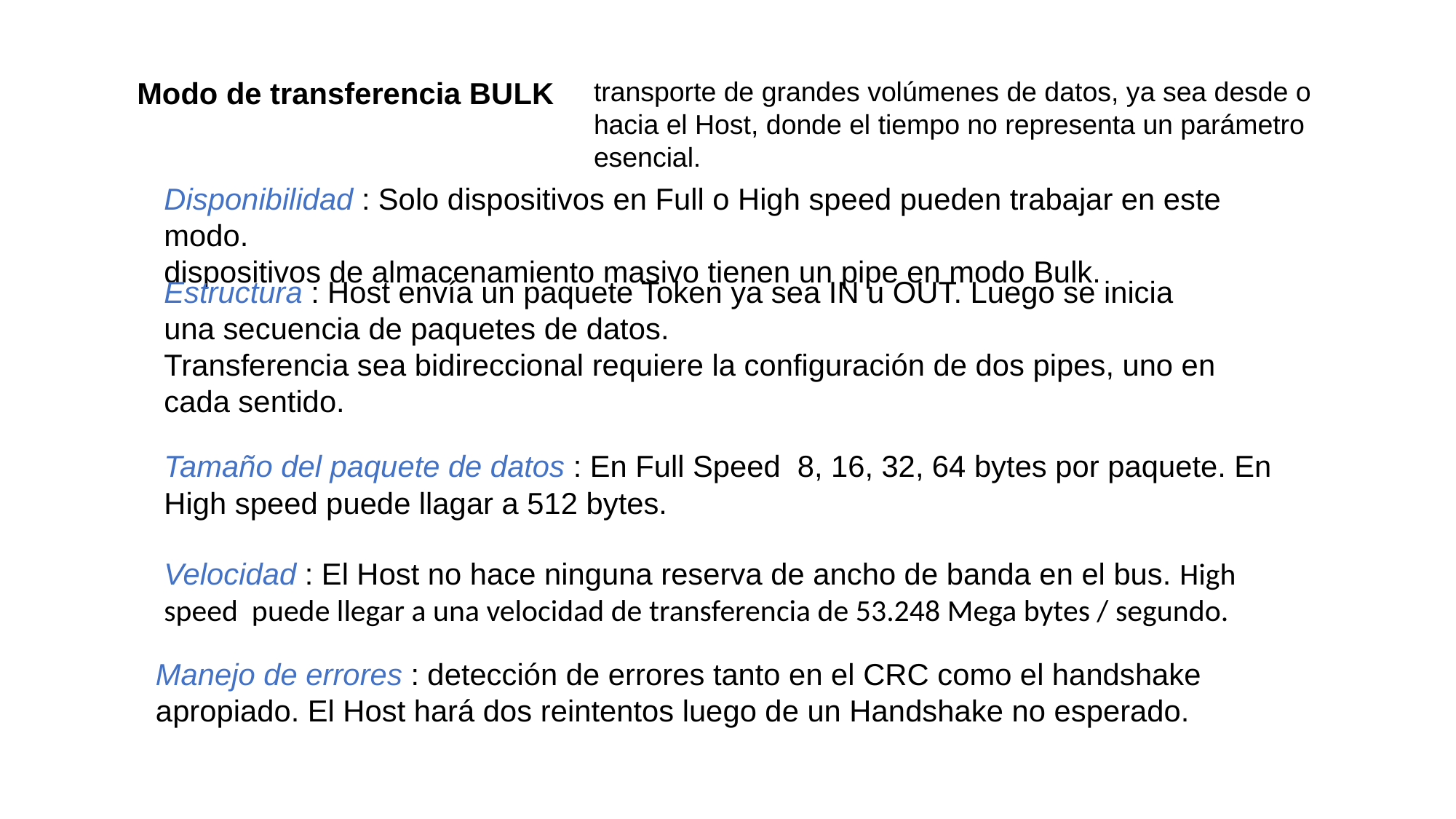

Modo de transferencia BULK
transporte de grandes volúmenes de datos, ya sea desde o hacia el Host, donde el tiempo no representa un parámetro esencial.
Disponibilidad : Solo dispositivos en Full o High speed pueden trabajar en este modo.
dispositivos de almacenamiento masivo tienen un pipe en modo Bulk.
Estructura : Host envía un paquete Token ya sea IN u OUT. Luego se inicia una secuencia de paquetes de datos.
Transferencia sea bidireccional requiere la configuración de dos pipes, uno en cada sentido.
Tamaño del paquete de datos : En Full Speed  8, 16, 32, 64 bytes por paquete. En High speed puede llagar a 512 bytes.
Velocidad : El Host no hace ninguna reserva de ancho de banda en el bus. High speed  puede llegar a una velocidad de transferencia de 53.248 Mega bytes / segundo.
Manejo de errores : detección de errores tanto en el CRC como el handshake apropiado. El Host hará dos reintentos luego de un Handshake no esperado.